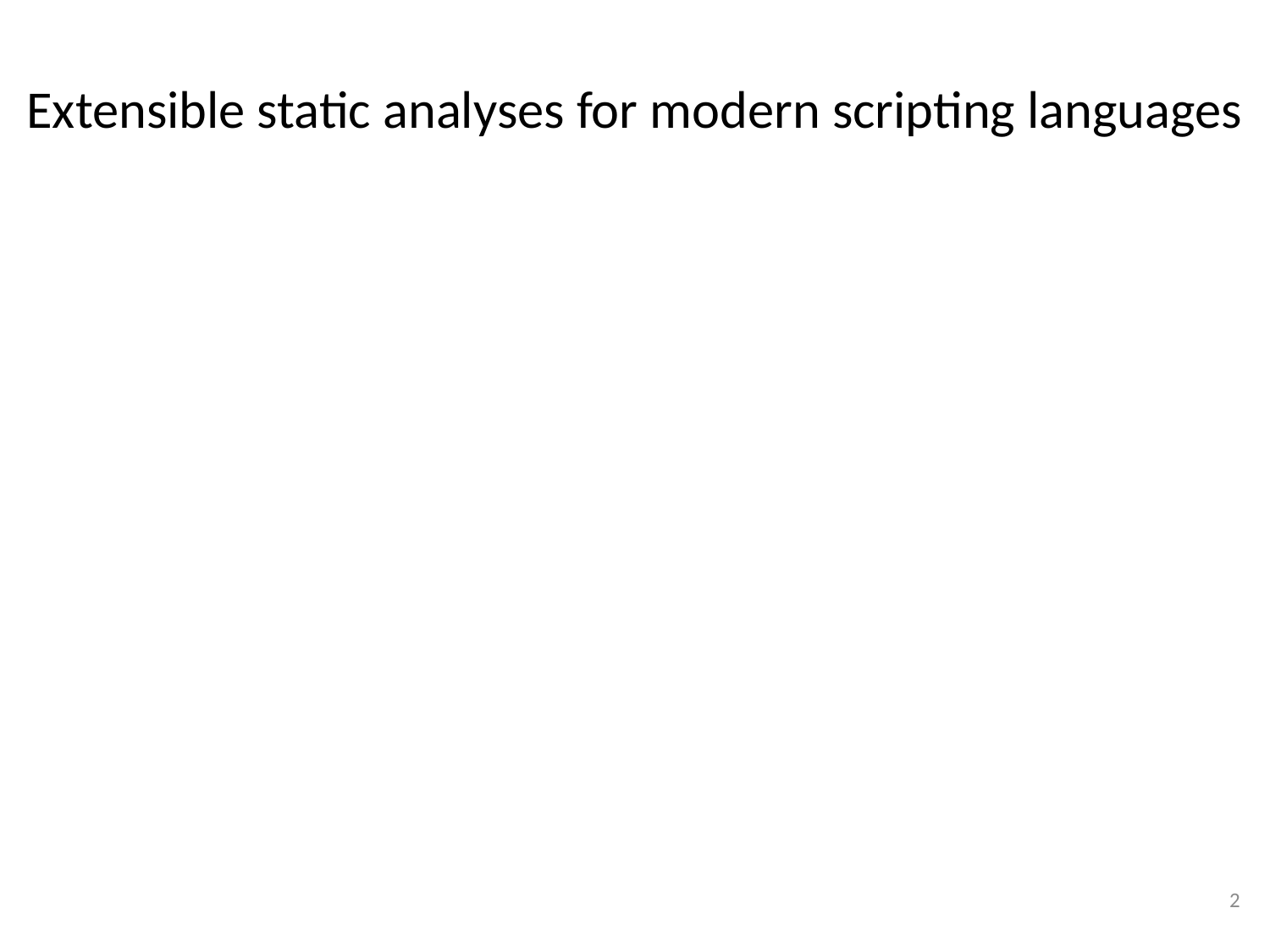

Extensible static analyses for modern scripting languages
2